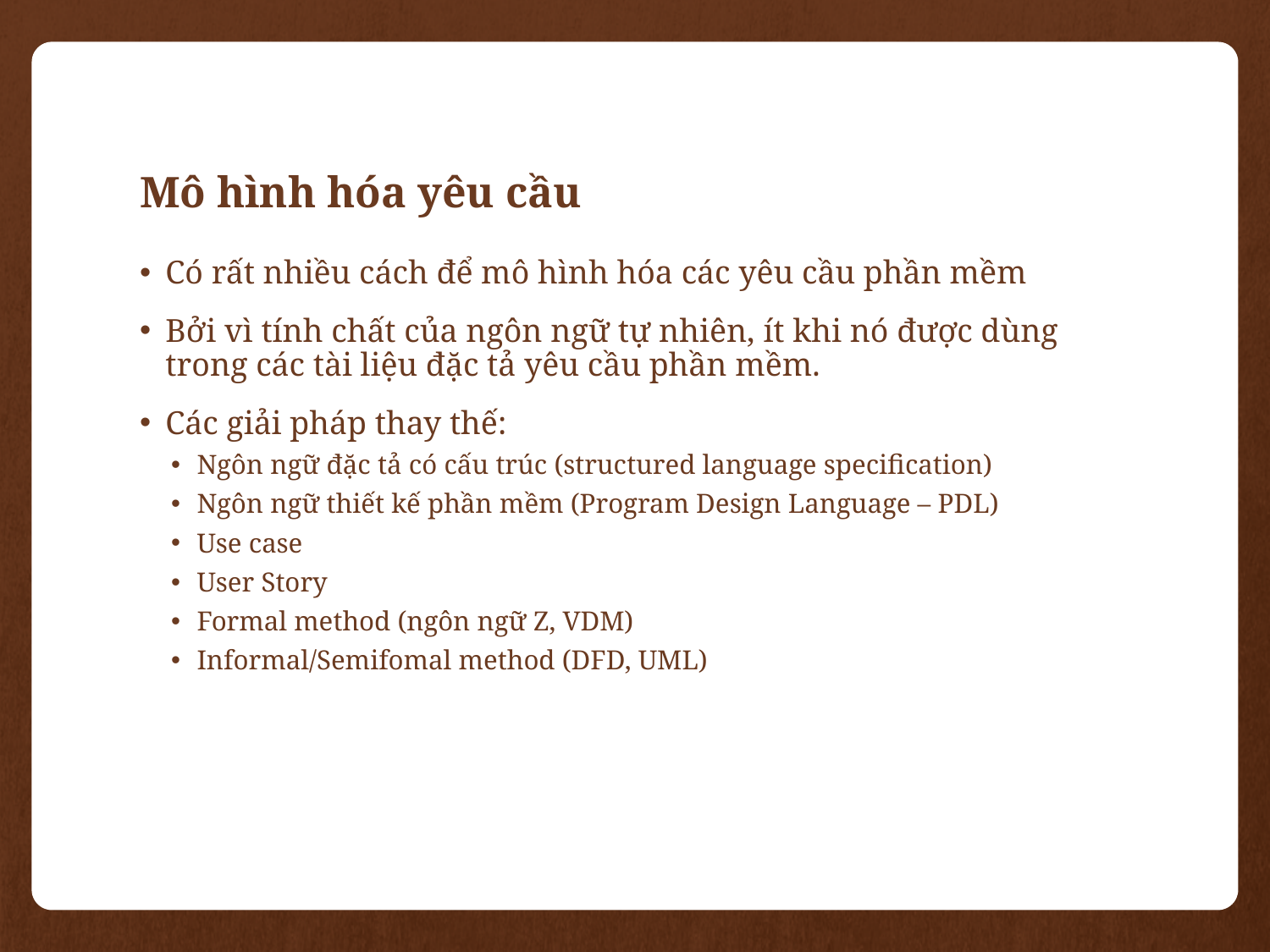

# Mô hình hóa yêu cầu
Có rất nhiều cách để mô hình hóa các yêu cầu phần mềm
Bởi vì tính chất của ngôn ngữ tự nhiên, ít khi nó được dùng trong các tài liệu đặc tả yêu cầu phần mềm.
Các giải pháp thay thế:
Ngôn ngữ đặc tả có cấu trúc (structured language specification)
Ngôn ngữ thiết kế phần mềm (Program Design Language – PDL)
Use case
User Story
Formal method (ngôn ngữ Z, VDM)
Informal/Semifomal method (DFD, UML)